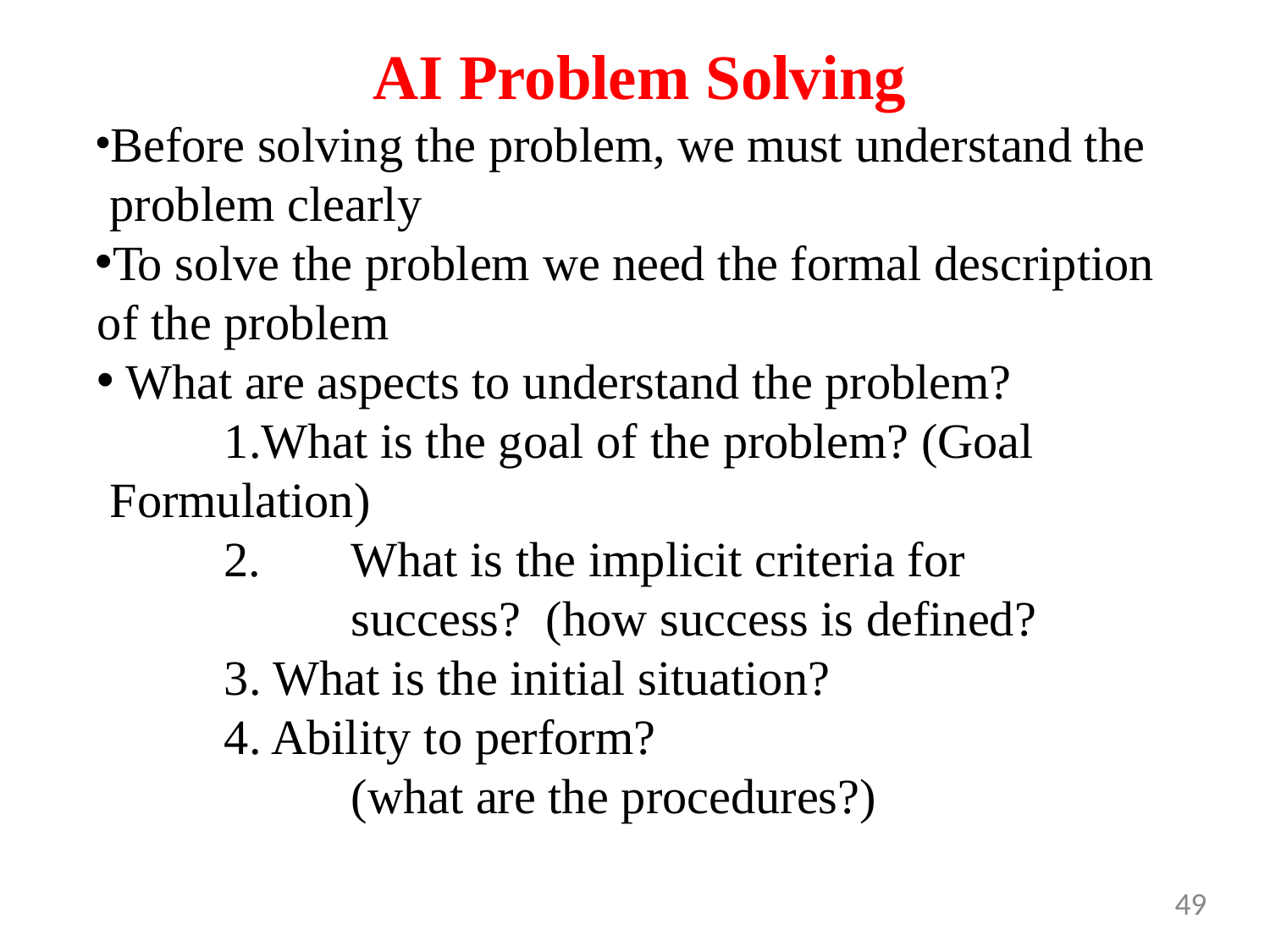

# AI Problem Solving
Before solving the problem, we must understand the  problem clearly
To solve the problem we need the formal description  of the problem
What are aspects to understand the problem?
What is the goal of the problem? (Goal  Formulation)
What is the implicit criteria for success?  (how success is defined?
What is the initial situation?
Ability to perform?
(what are the procedures?)
49